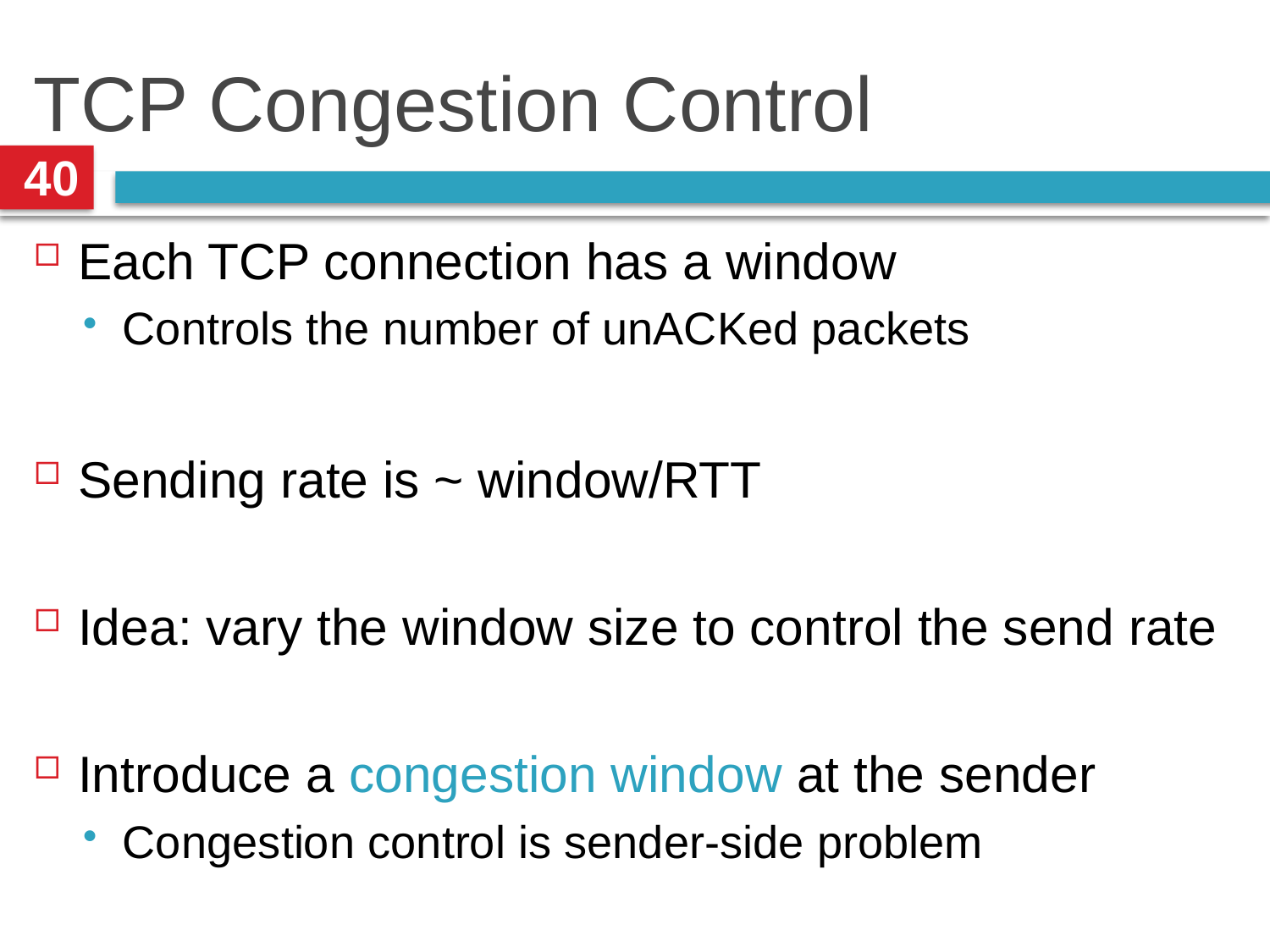

# TCP Congestion Control
40
Each TCP connection has a window
Controls the number of unACKed packets

Sending rate is ~ window/RTT

Idea: vary the window size to control the send rate

Introduce a congestion window at the sender
Congestion control is sender-side problem